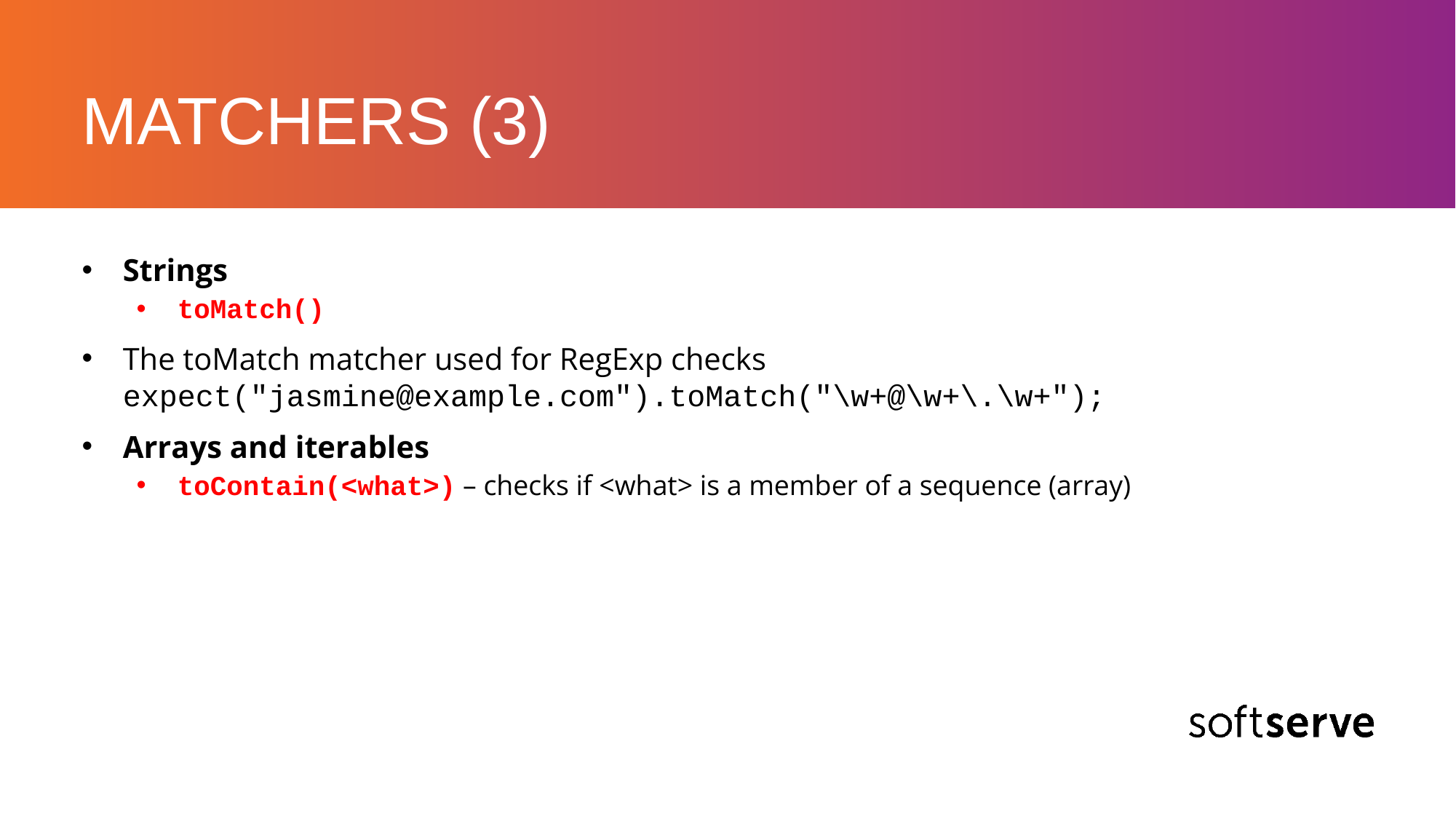

# MATCHERS (3)
Strings
toMatch()
The toMatch matcher used for RegExp checks
expect("jasmine@example.com").toMatch("\w+@\w+\.\w+");
Arrays and iterables
toContain(<what>) – checks if <what> is a member of a sequence (array)